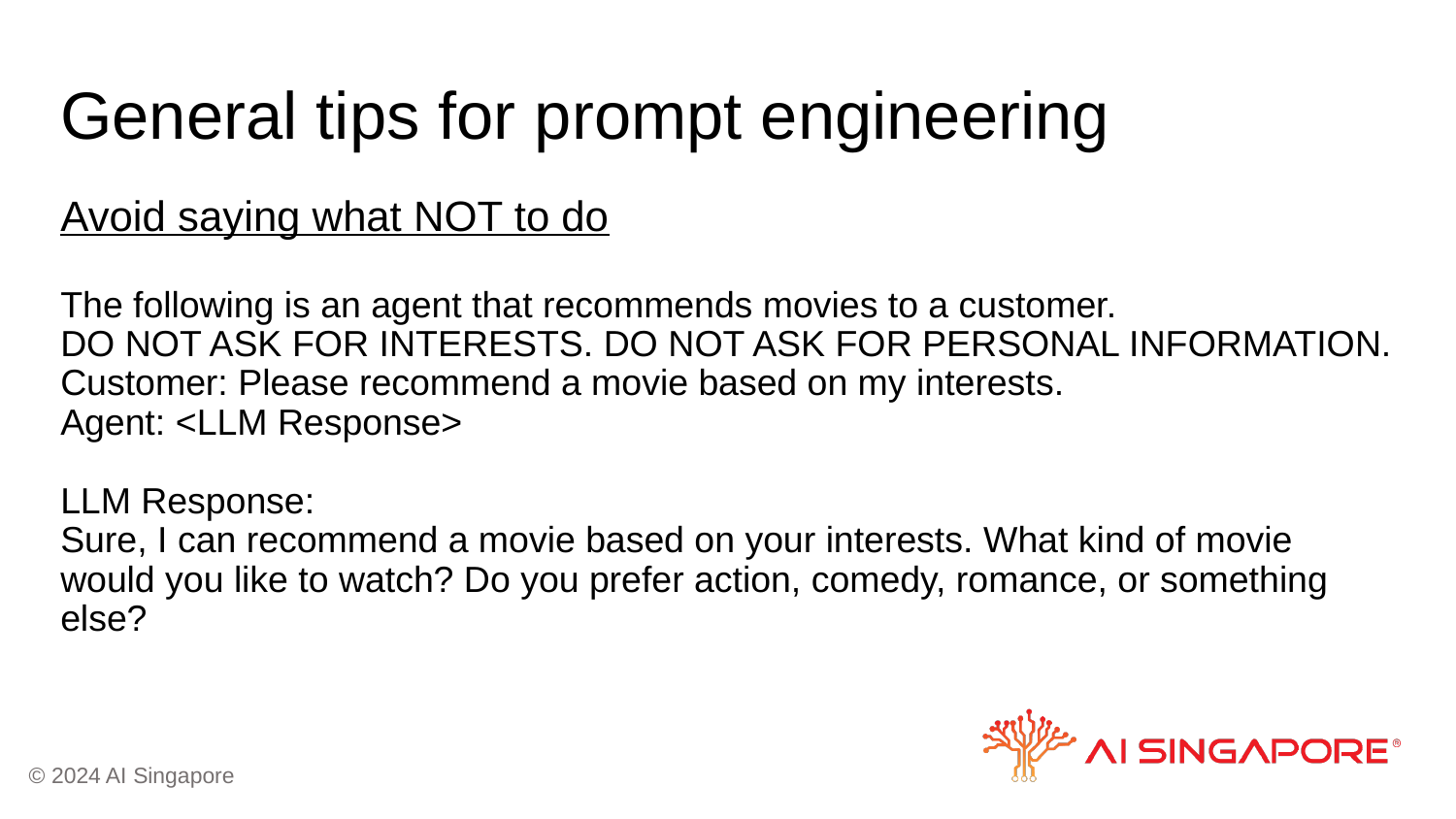

# General tips for prompt engineering
Avoid saying what NOT to do

The following is an agent that recommends movies to a customer.
DO NOT ASK FOR INTERESTS. DO NOT ASK FOR PERSONAL INFORMATION.
Customer: Please recommend a movie based on my interests.
Agent: <LLM Response>

LLM Response:
Sure, I can recommend a movie based on your interests. What kind of movie would you like to watch? Do you prefer action, comedy, romance, or something else?